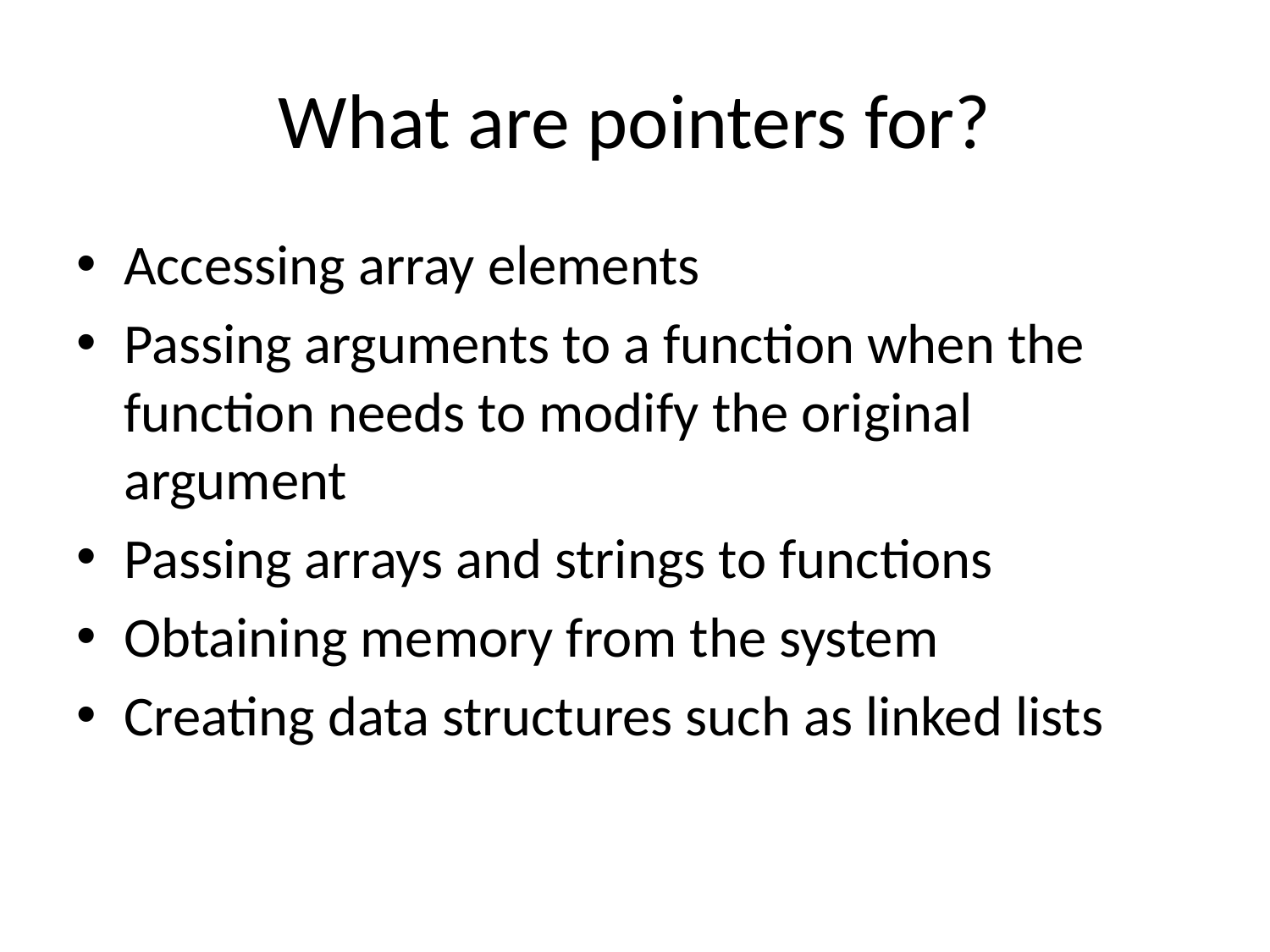

# What are pointers for?
Accessing array elements
Passing arguments to a function when the function needs to modify the original argument
Passing arrays and strings to functions
Obtaining memory from the system
Creating data structures such as linked lists